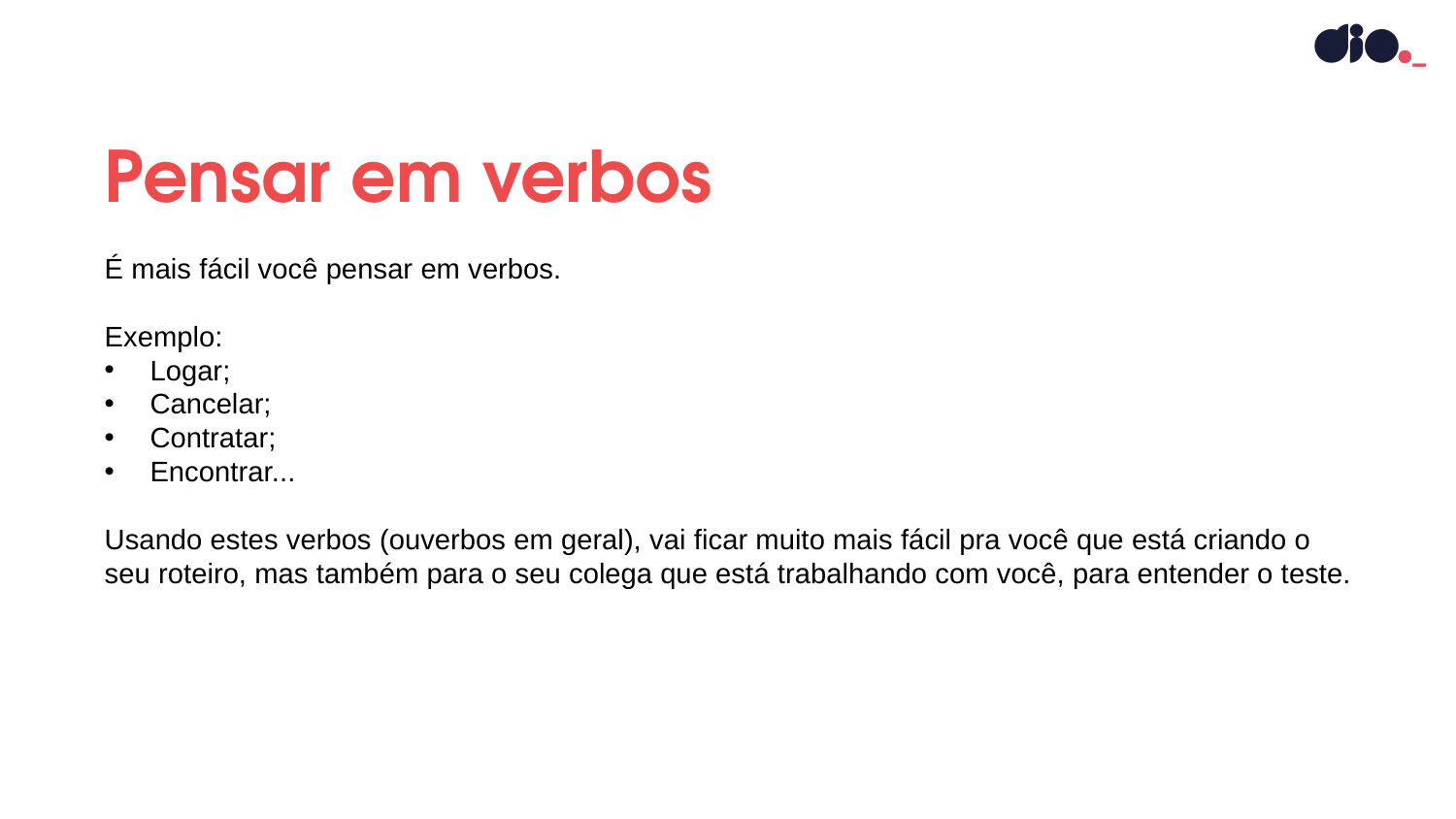

Pensar em verbos
É mais fácil você pensar em verbos.

Exemplo:
Logar;
Cancelar;
Contratar;
Encontrar...

Usando estes verbos (ouverbos em geral), vai ficar muito mais fácil pra você que está criando o seu roteiro, mas também para o seu colega que está trabalhando com você, para entender o teste.